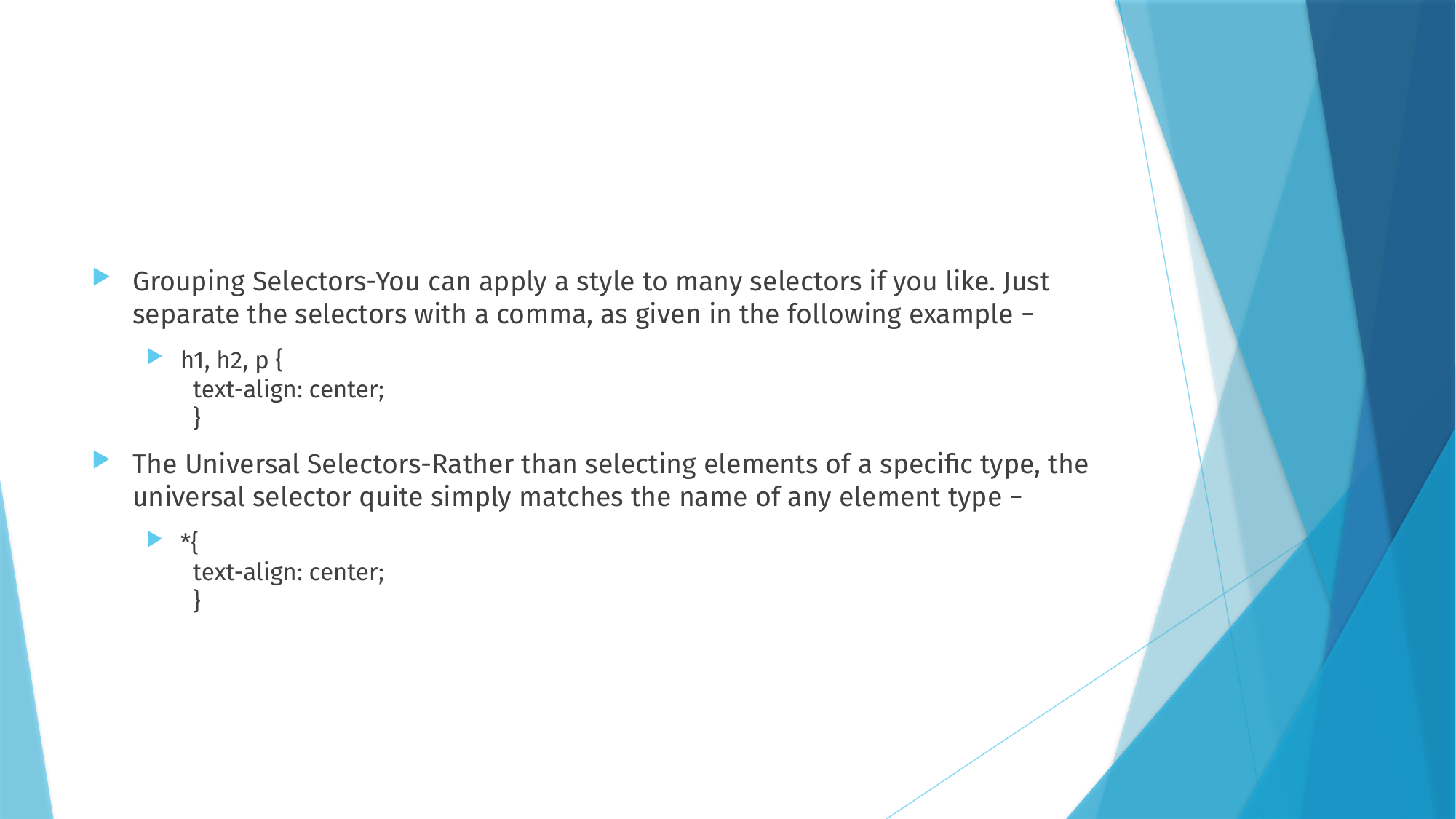

#
Grouping Selectors-You can apply a style to many selectors if you like. Just separate the selectors with a comma, as given in the following example −
h1, h2, p {
  text-align: center;
  }
The Universal Selectors-Rather than selecting elements of a specific type, the universal selector quite simply matches the name of any element type −
*{
  text-align: center;
  }